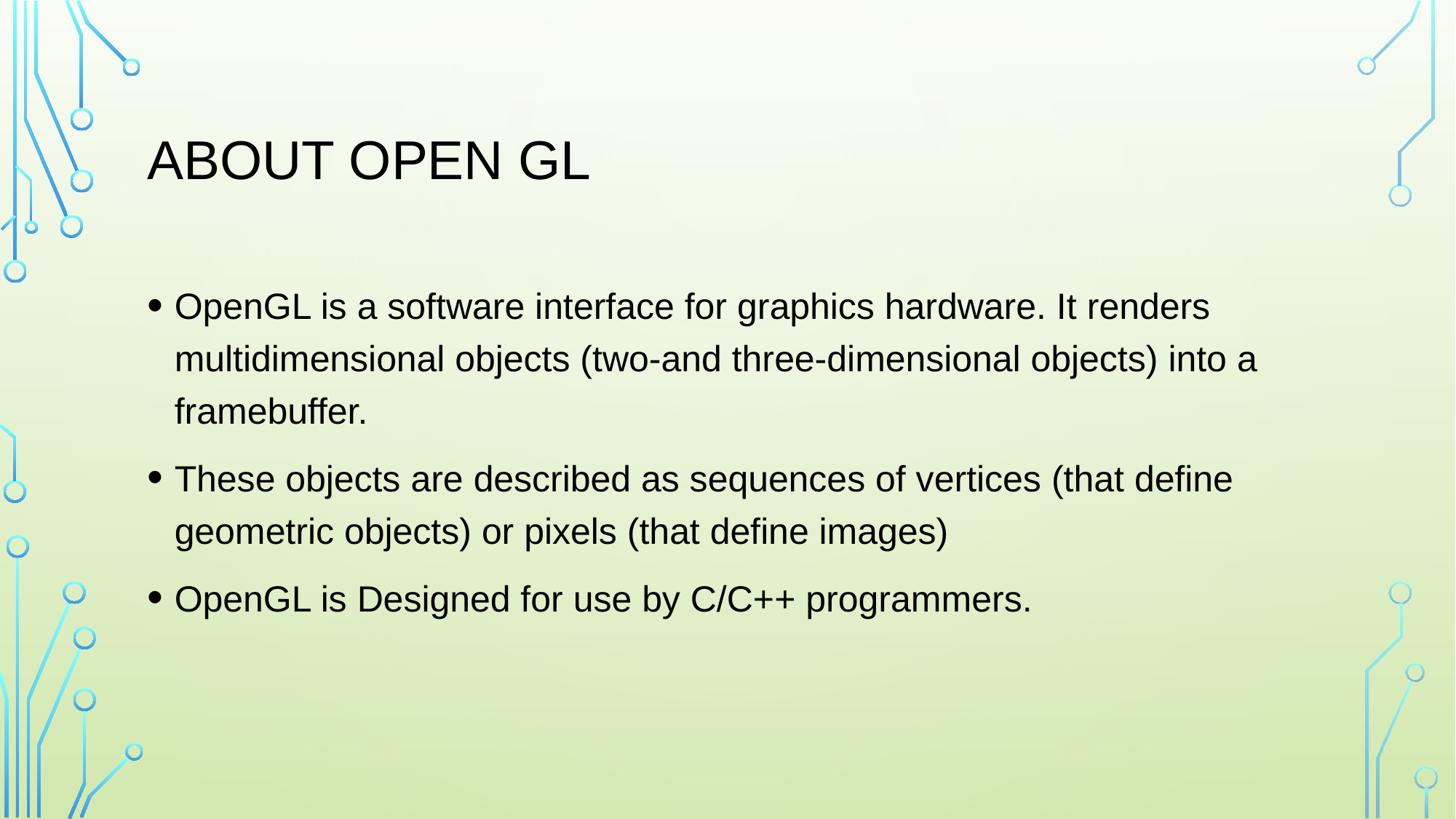

# About open GL
OpenGL is a software interface for graphics hardware. It renders multidimensional objects (two-and three-dimensional objects) into a framebuffer.
These objects are described as sequences of vertices (that define geometric objects) or pixels (that define images)
OpenGL is Designed for use by C/C++ programmers.